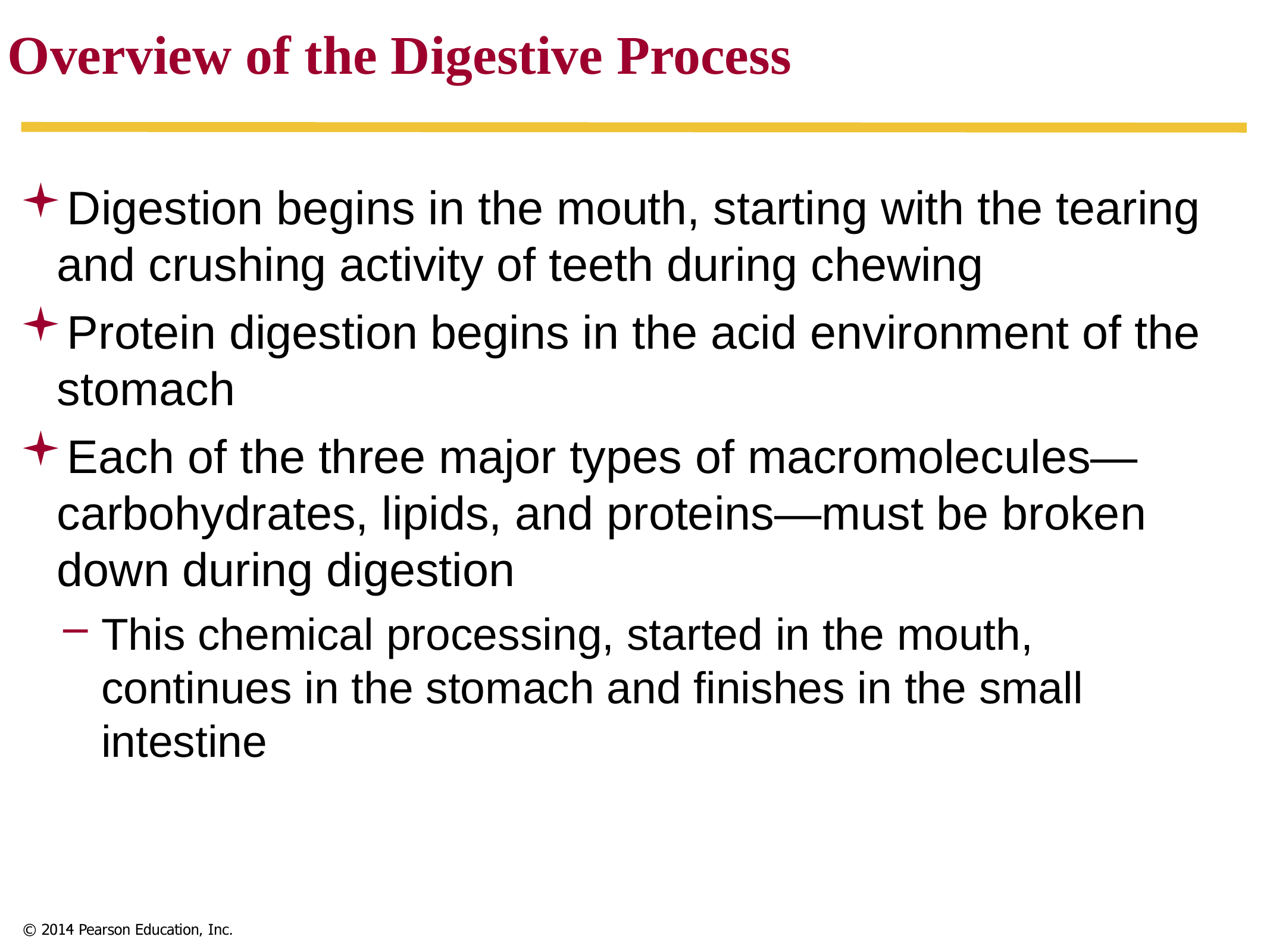

Overview of the Digestive Process

Digestion begins in the mouth, starting with the tearing and crushing activity of teeth during chewing
Protein digestion begins in the acid environment of the stomach
Each of the three major types of macromolecules—carbohydrates, lipids, and proteins—must be broken down during digestion
This chemical processing, started in the mouth, continues in the stomach and finishes in the small intestine